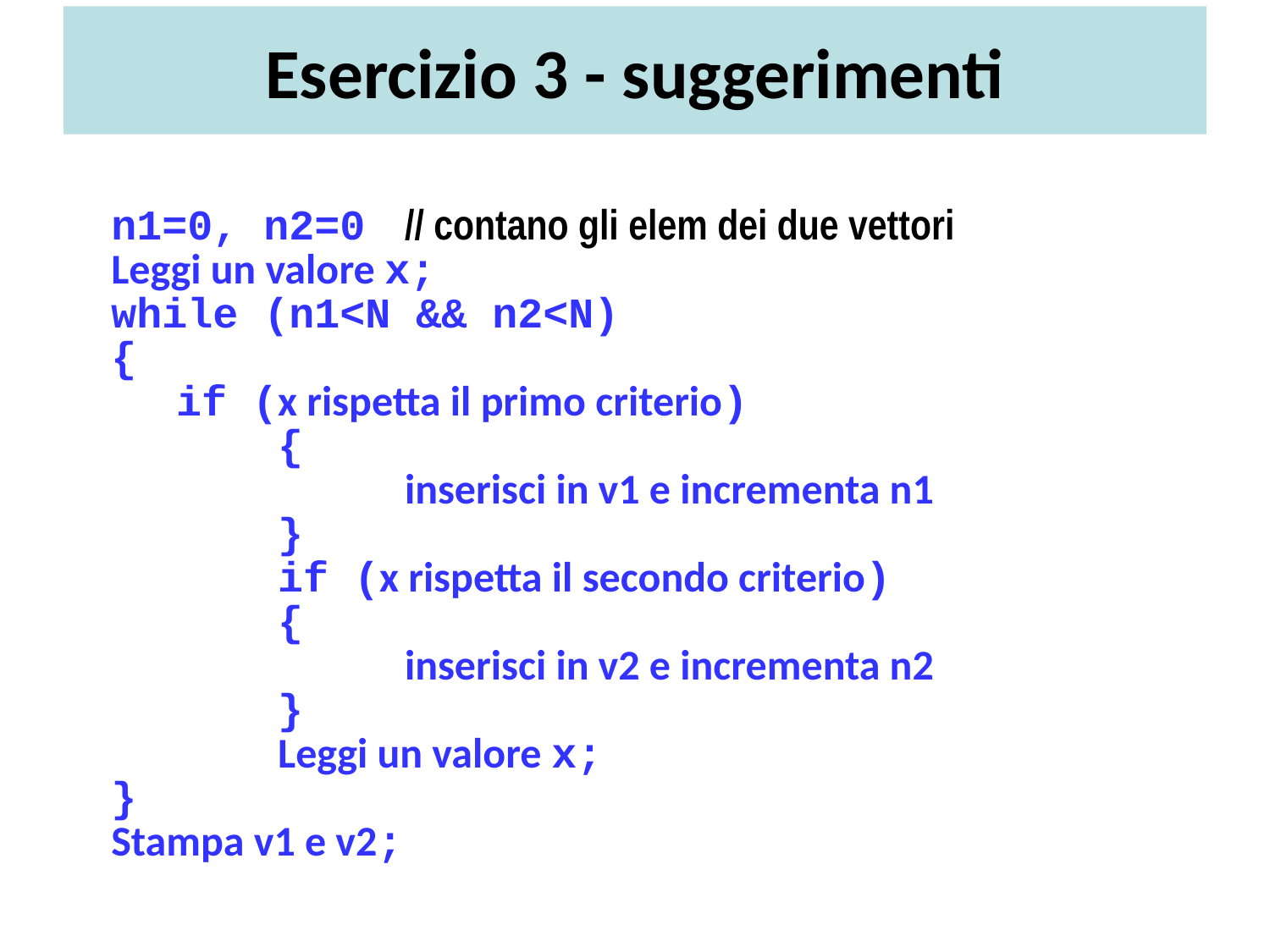

# Esercizio 3 - suggerimenti

n1=0, n2=0	// contano gli elem dei due vettori
Leggi un valore x;
while (n1<N && n2<N)
{
	 if (x rispetta il primo criterio)
		{
			inserisci in v1 e incrementa n1
		}
 		if (x rispetta il secondo criterio)
		{
			inserisci in v2 e incrementa n2
		}
		Leggi un valore x;
}
Stampa v1 e v2;